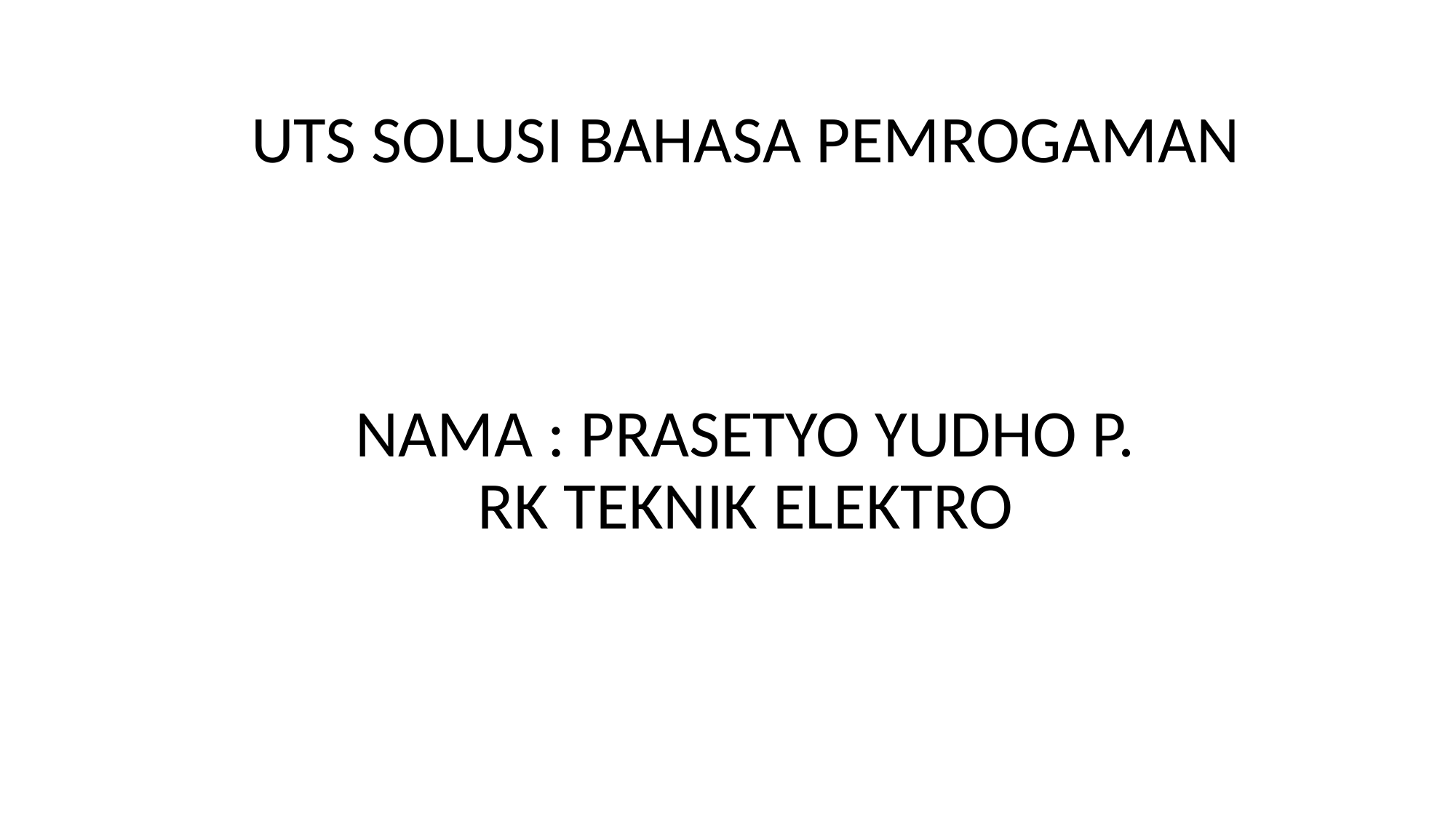

UTS SOLUSI BAHASA PEMROGAMAN
# NAMA : PRASETYO YUDHO P. RK TEKNIK ELEKTRO